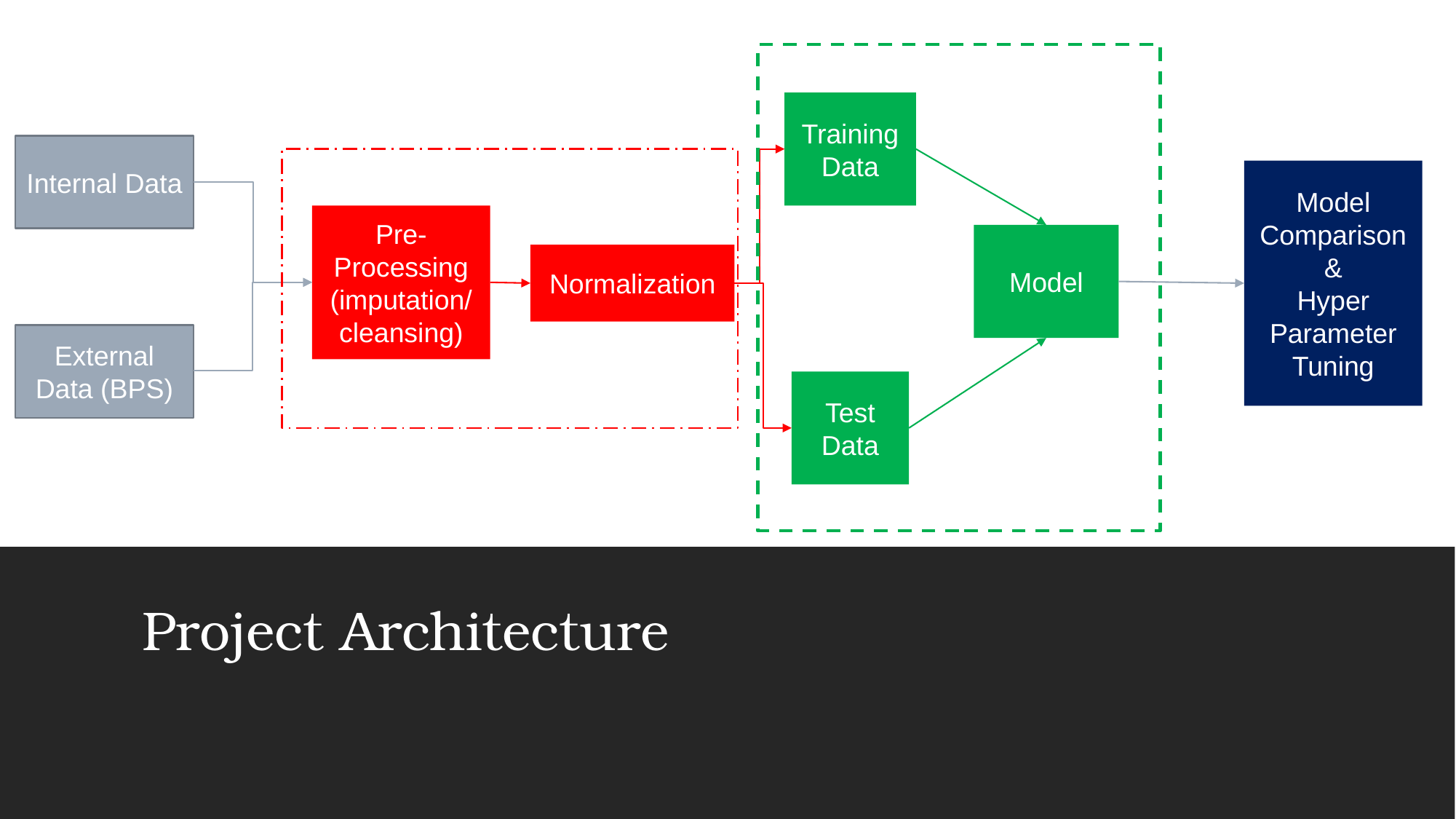

Training Data
Internal Data

Model Comparison
&
Hyper Parameter Tuning
Pre-Processing
(imputation/cleansing)
Model
Normalization
External Data (BPS)
Test Data
# Project Architecture